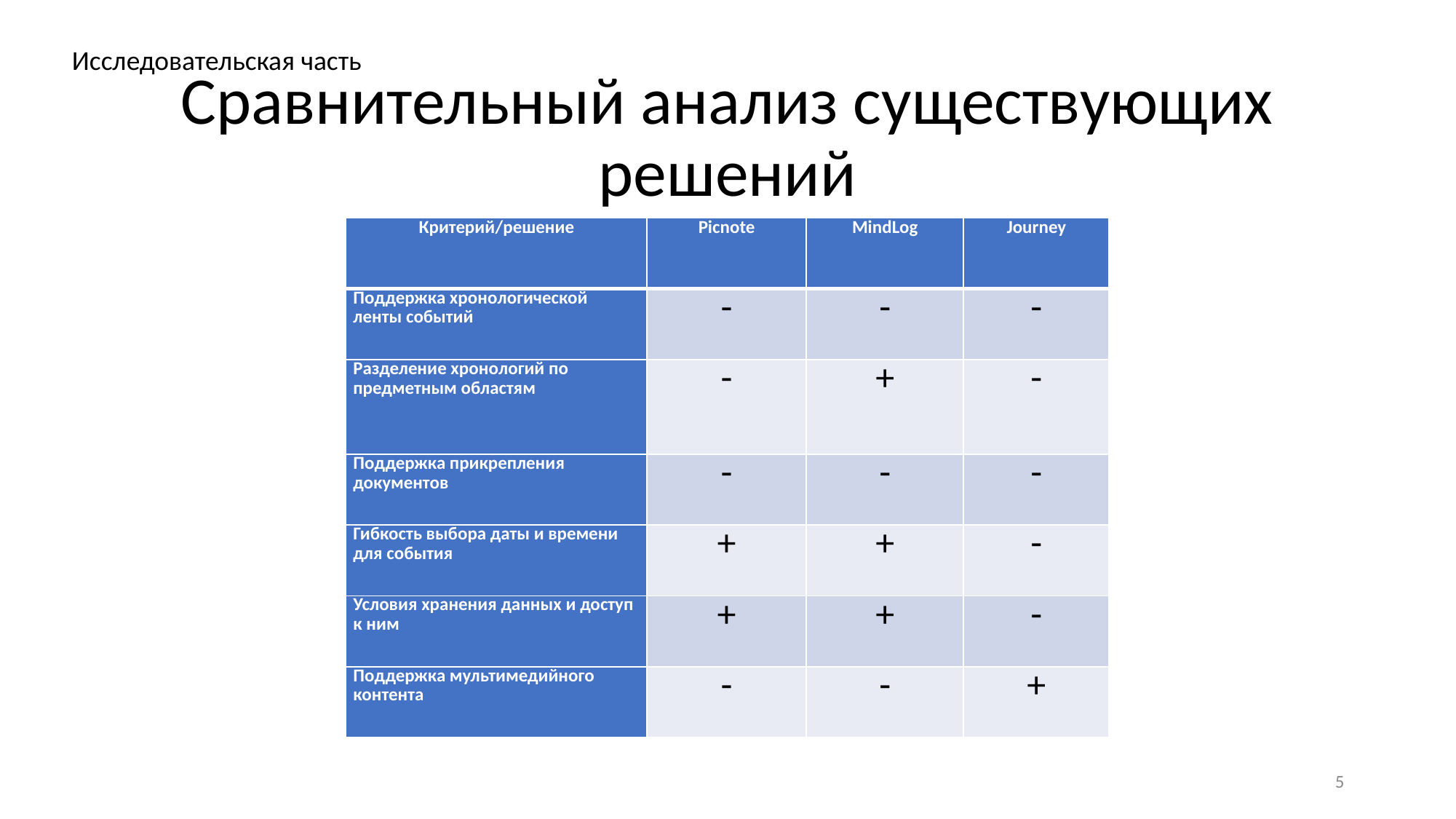

Исследовательская часть
# Сравнительный анализ существующих решений
| Критерий/решение | Picnote | MindLog | Journey |
| --- | --- | --- | --- |
| Поддержка хронологической ленты событий | - | - | - |
| Разделение хронологий по предметным областям | - | + | - |
| Поддержка прикрепления документов | - | - | - |
| Гибкость выбора даты и времени для события | + | + | - |
| Условия хранения данных и доступ к ним | + | + | - |
| Поддержка мультимедийного контента | - | - | + |
5